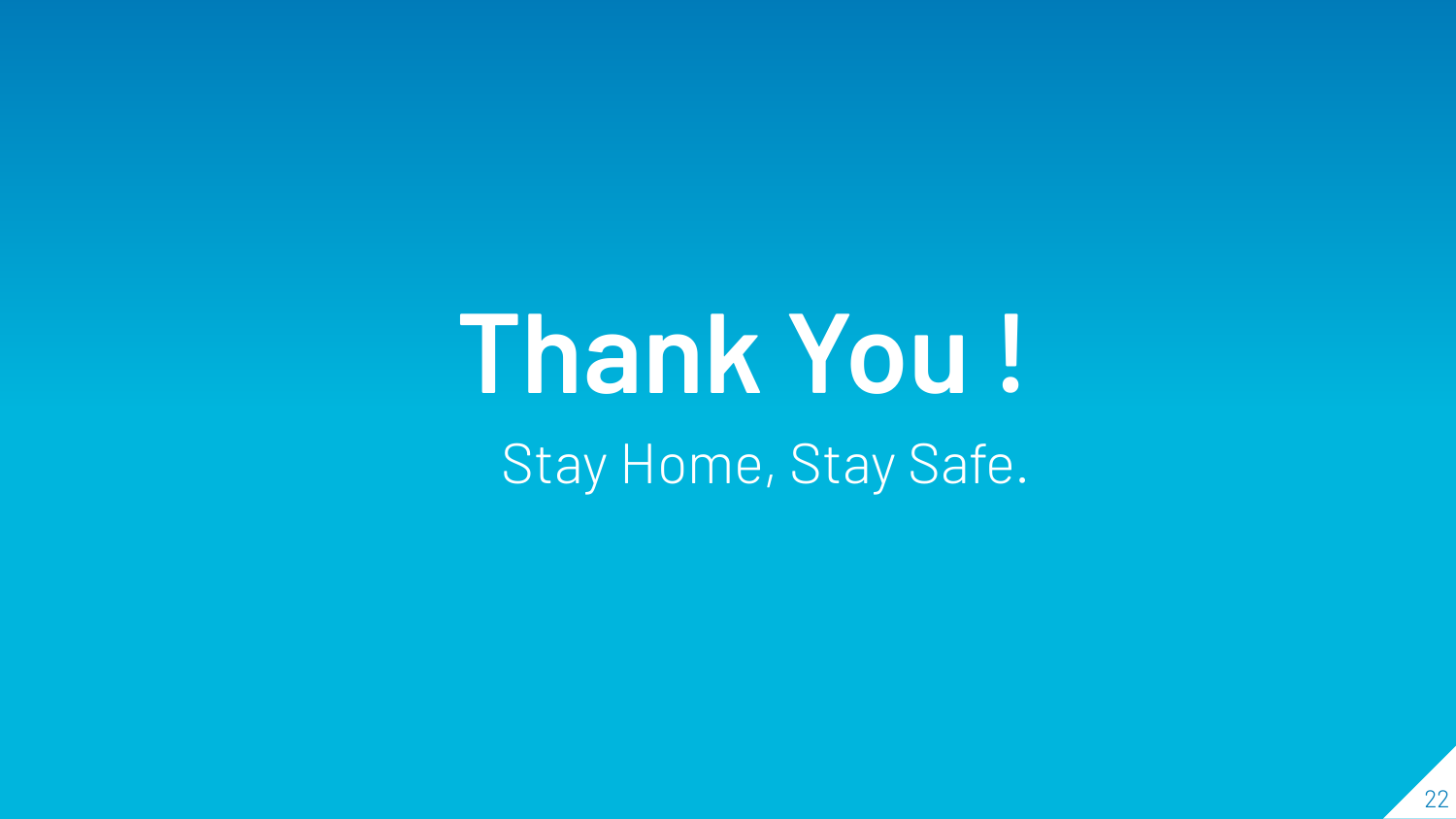

Thank You !

Stay Home, Stay Safe.
22